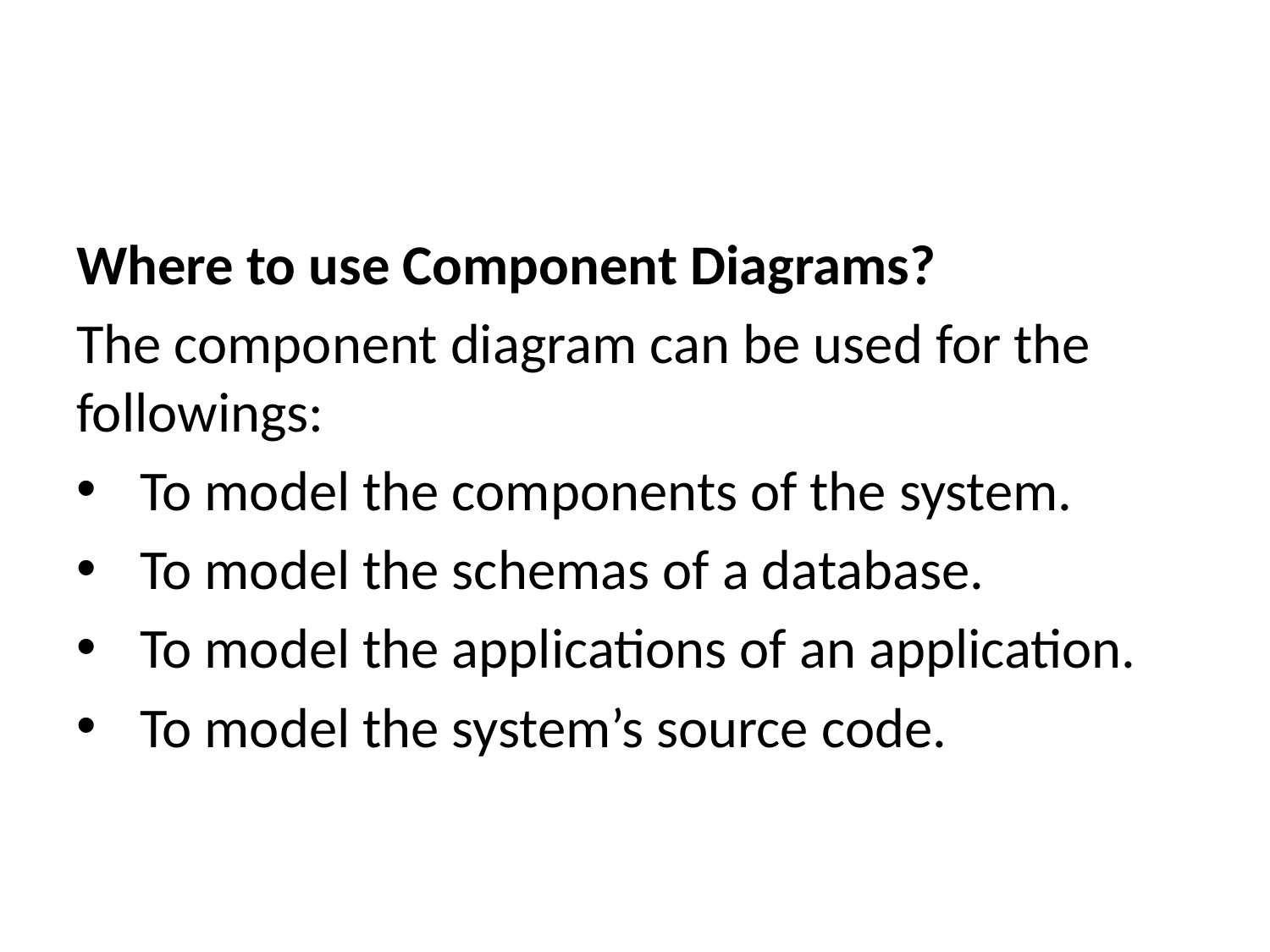

Where to use Component Diagrams?
The component diagram can be used for the followings:
To model the components of the system.
To model the schemas of a database.
To model the applications of an application.
To model the system’s source code.